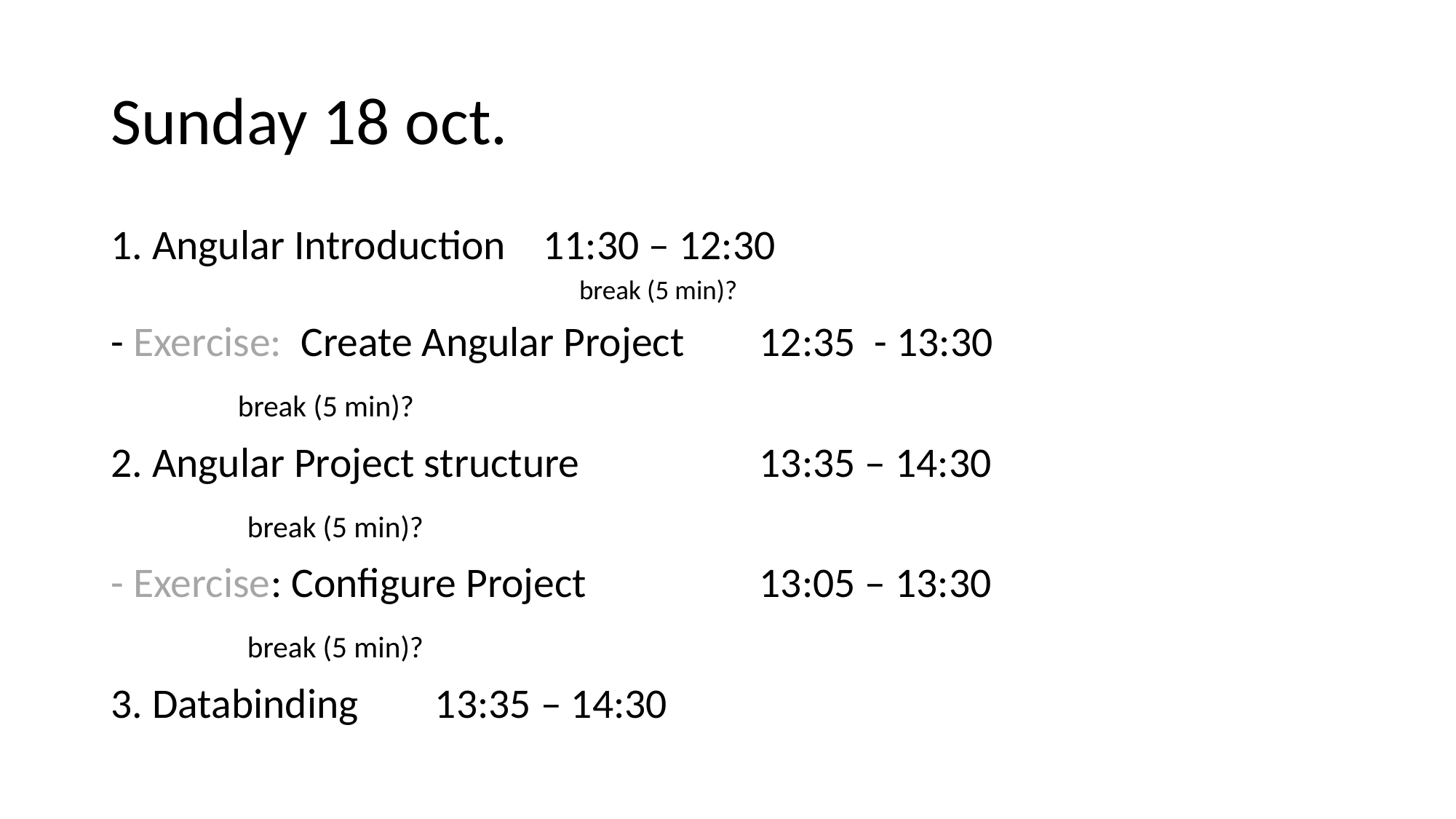

# Sunday 18 oct.
1. Angular Introduction					11:30 – 12:30
				      break (5 min)?
- Exercise:  Create Angular Project 			12:35  - 13:30
								  break (5 min)?
2. Angular Project structure				13:35 – 14:30
   								   break (5 min)?
- Exercise: Configure Project	 			13:05 – 13:30
								   break (5 min)?
3. Databinding						13:35 – 14:30